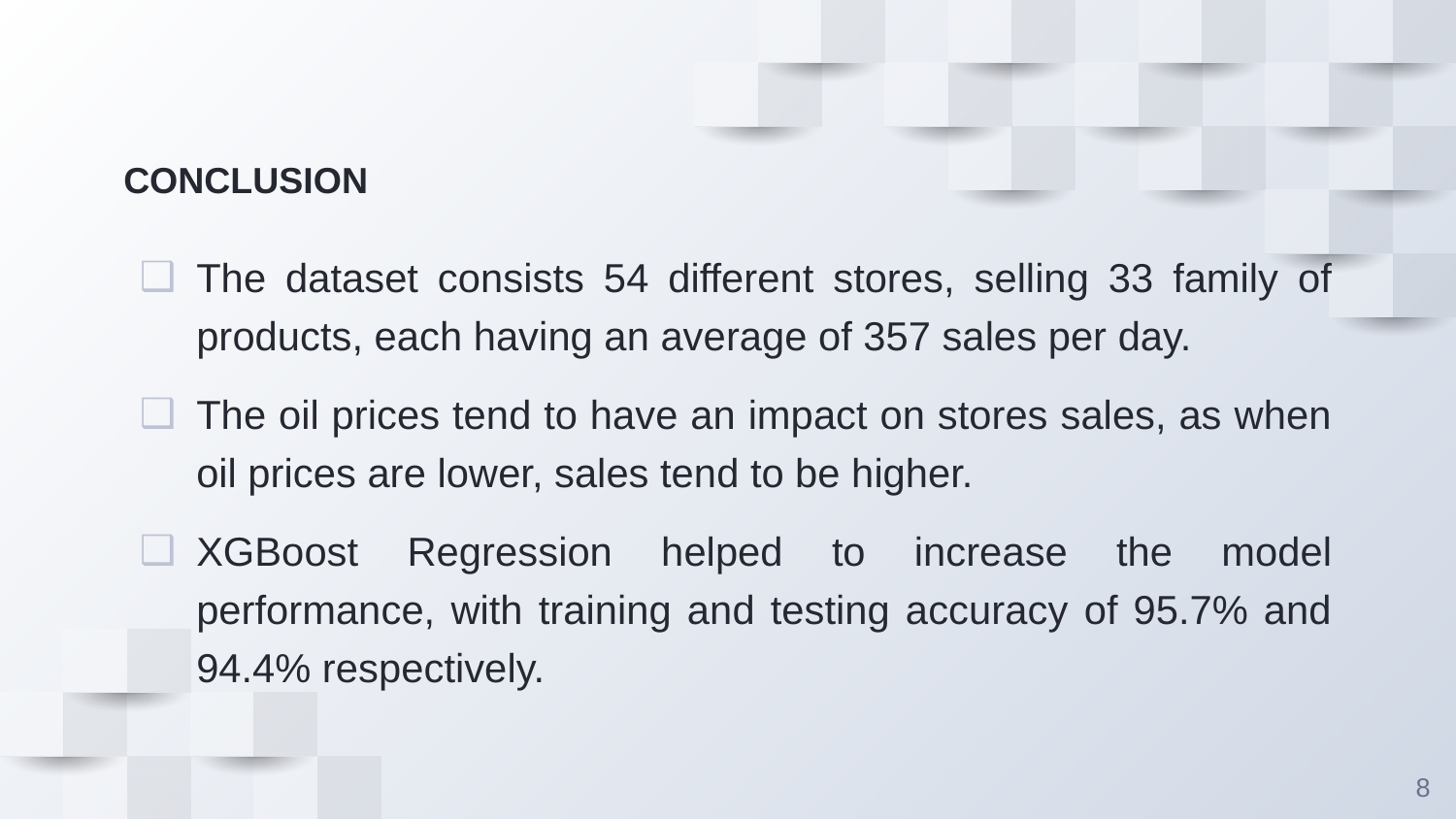

# CONCLUSION
The dataset consists 54 different stores, selling 33 family of products, each having an average of 357 sales per day.
The oil prices tend to have an impact on stores sales, as when oil prices are lower, sales tend to be higher.
XGBoost Regression helped to increase the model performance, with training and testing accuracy of 95.7% and 94.4% respectively.
8